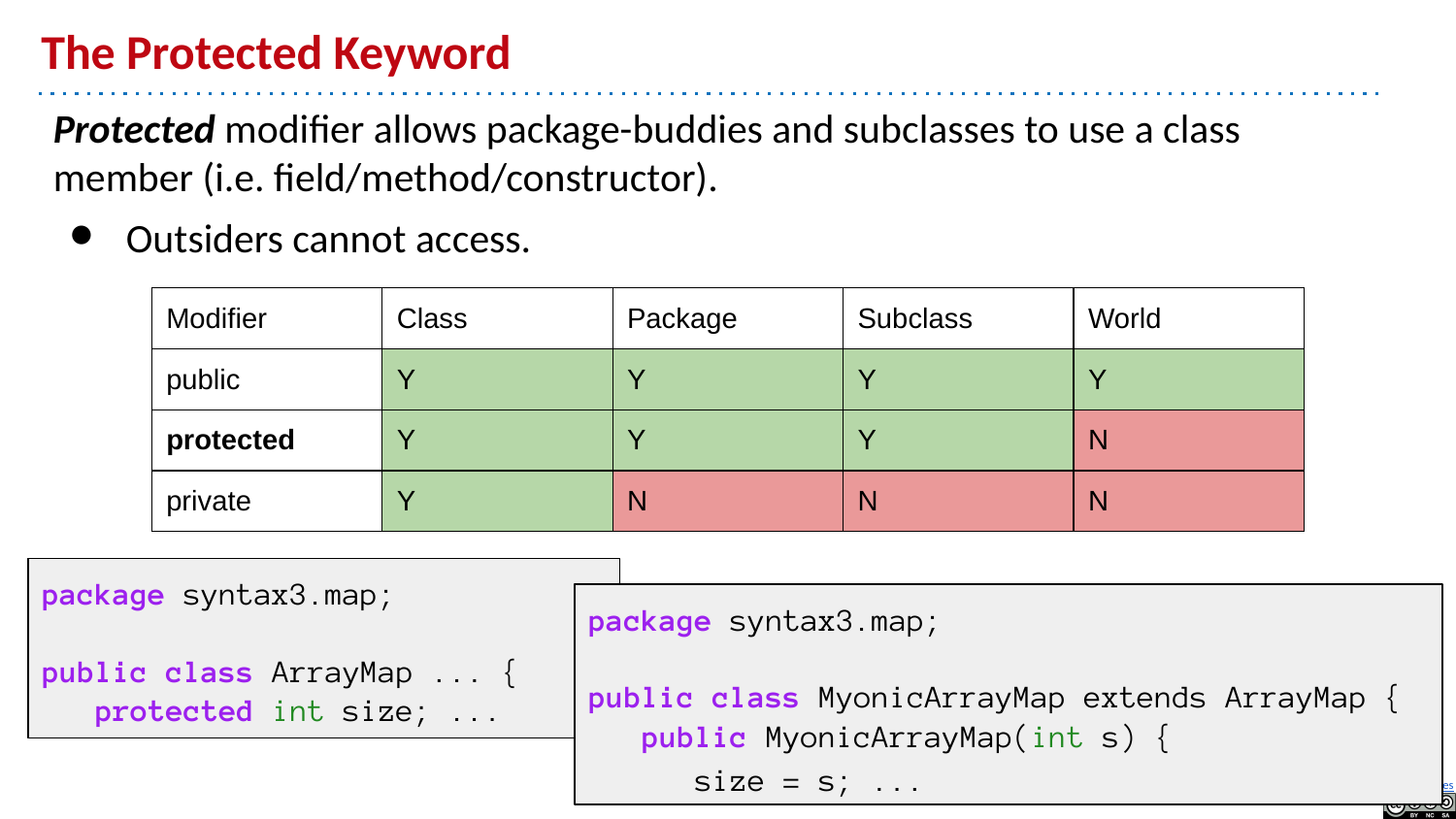

# The Protected Keyword
Protected modifier allows package-buddies and subclasses to use a class member (i.e. field/method/constructor).
Outsiders cannot access.

| Modifier | Class | Package | Subclass | World |
| --- | --- | --- | --- | --- |
| public | Y | Y | Y | Y |
| protected | Y | Y | Y | N |
| private | Y | N | N | N |
package syntax3.map;

public class ArrayMap ... {
   protected int size; ...
package syntax3.map;

public class MyonicArrayMap extends ArrayMap {
   public MyonicArrayMap(int s) {
      size = s; ...